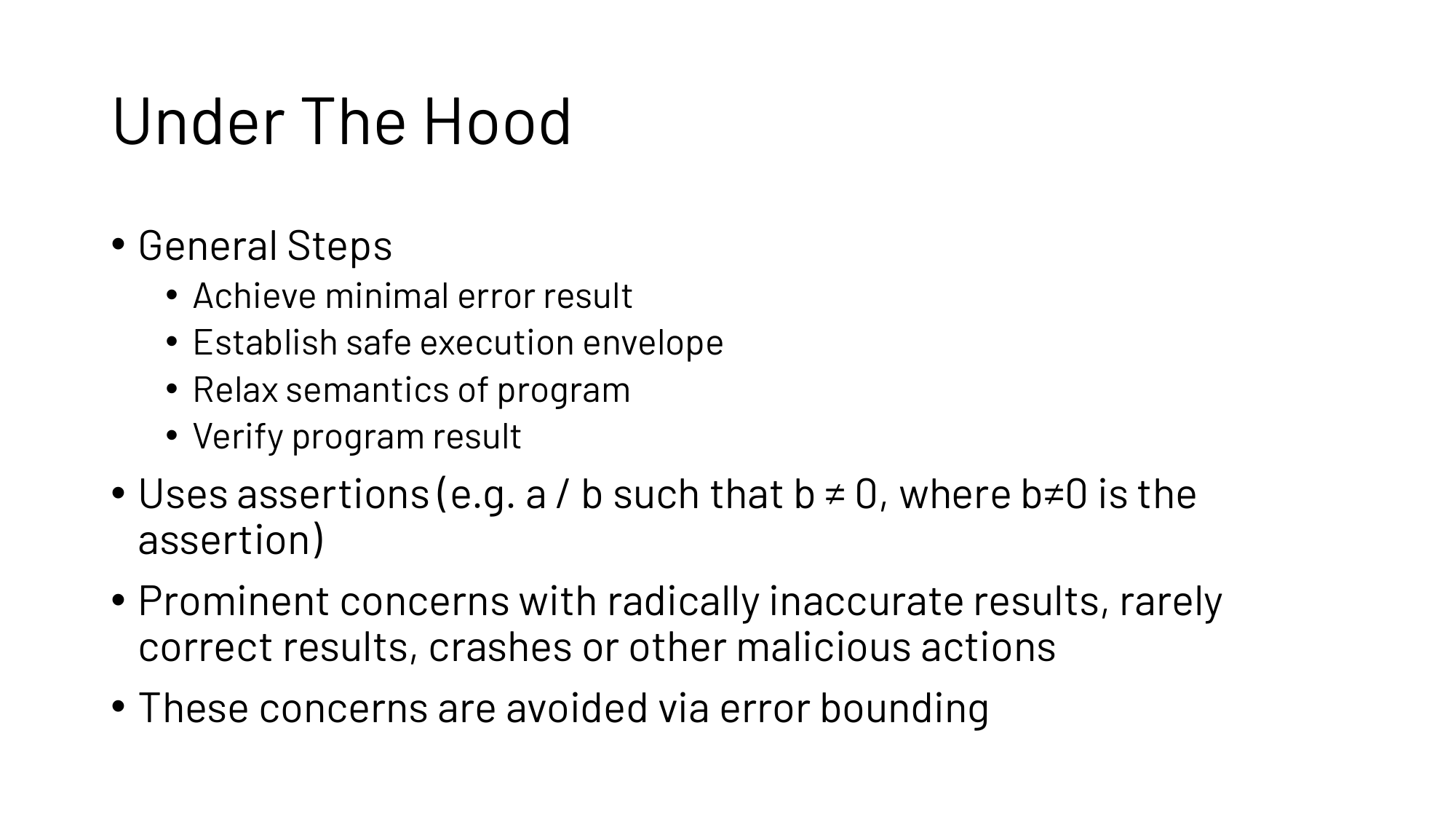

# Under The Hood
General Steps
Achieve minimal error result
Establish safe execution envelope
Relax semantics of program
Verify program result
Uses assertions (e.g. a / b such that b ≠ 0, where b≠0 is the assertion)
Prominent concerns with radically inaccurate results, rarely correct results, crashes or other malicious actions
These concerns are avoided via error bounding